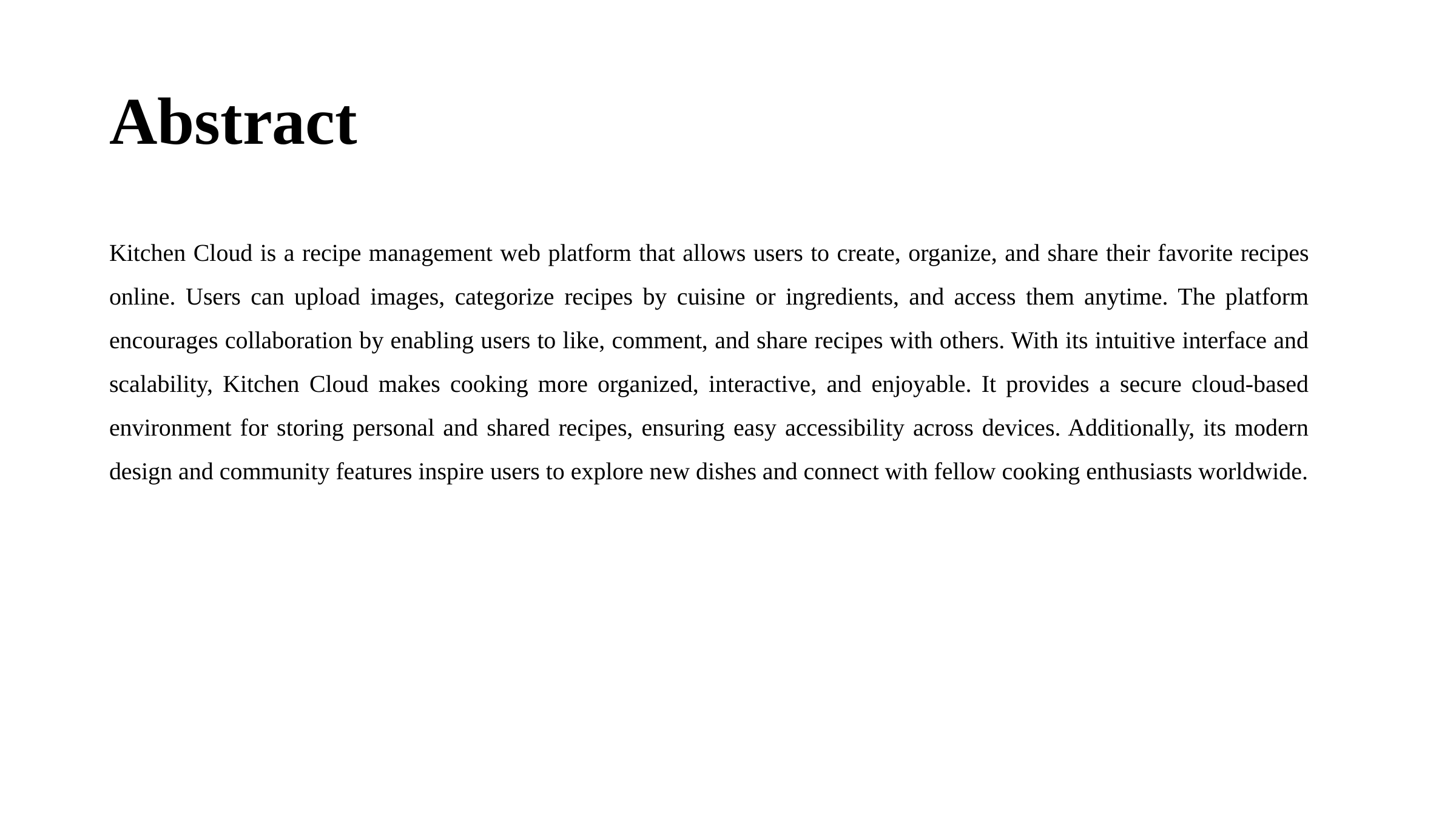

# Abstract
Kitchen Cloud is a recipe management web platform that allows users to create, organize, and share their favorite recipes online. Users can upload images, categorize recipes by cuisine or ingredients, and access them anytime. The platform encourages collaboration by enabling users to like, comment, and share recipes with others. With its intuitive interface and scalability, Kitchen Cloud makes cooking more organized, interactive, and enjoyable. It provides a secure cloud-based environment for storing personal and shared recipes, ensuring easy accessibility across devices. Additionally, its modern design and community features inspire users to explore new dishes and connect with fellow cooking enthusiasts worldwide.